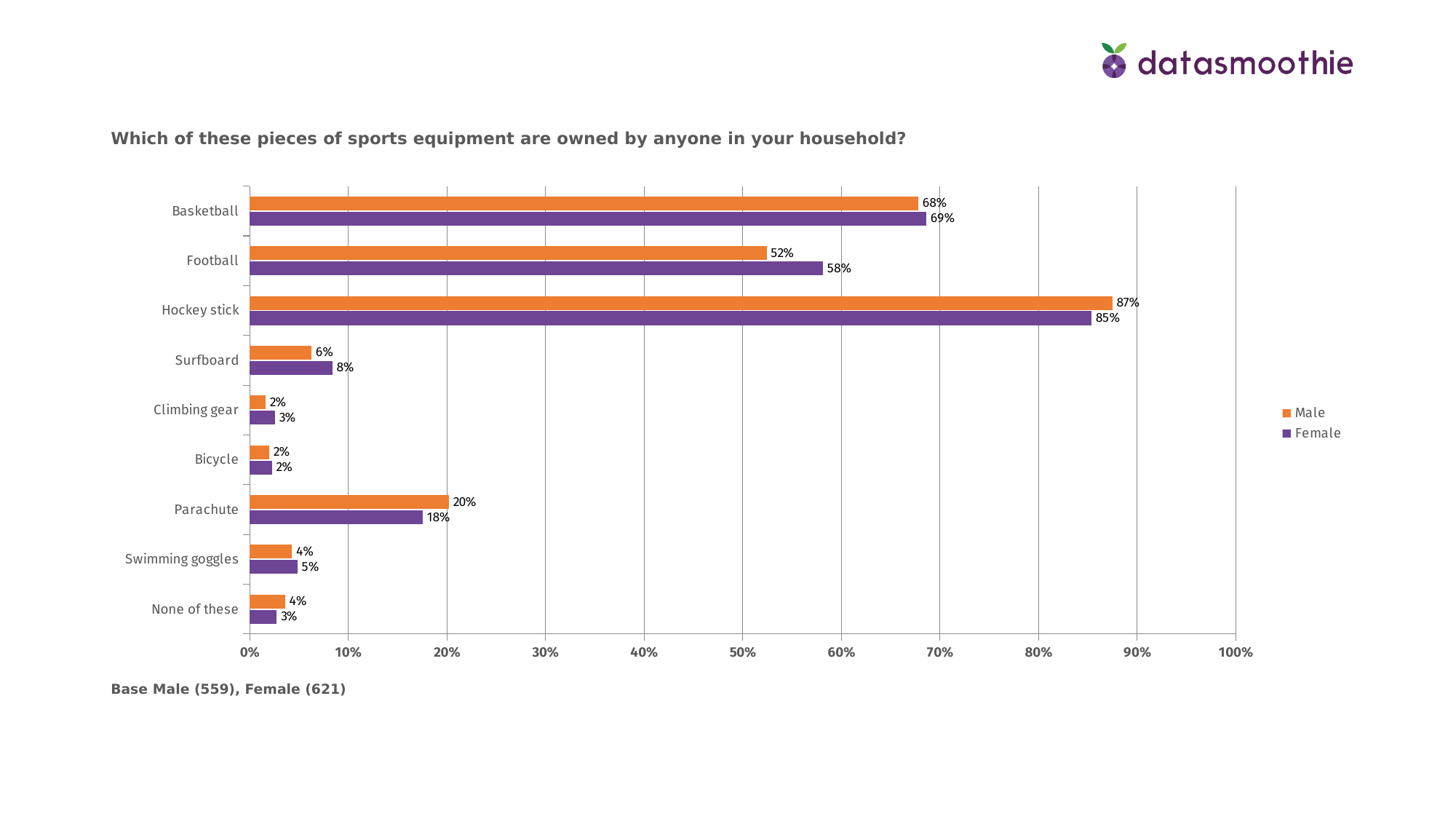

Which of these pieces of sports equipment are owned by anyone in your household?

### Chart

| Category | Female | Male |
|---|---|---|
| None of these | 0.0274 | 0.0358 |
| Swimming goggles | 0.0483 | 0.0429 |
| Parachute | 0.17550000000000002 | 0.2021 |
| Bicycle | 0.0225 | 0.0197 |
| Climbing gear | 0.0258 | 0.0161 |
| Surfboard | 0.0837 | 0.0626 |
| Hockey stick | 0.8534999999999999 | 0.8748 |
| Football | 0.5813 | 0.5242 |
| Basketball | 0.6859999999999999 | 0.6779999999999999 |
Base Male (559), Female (621)